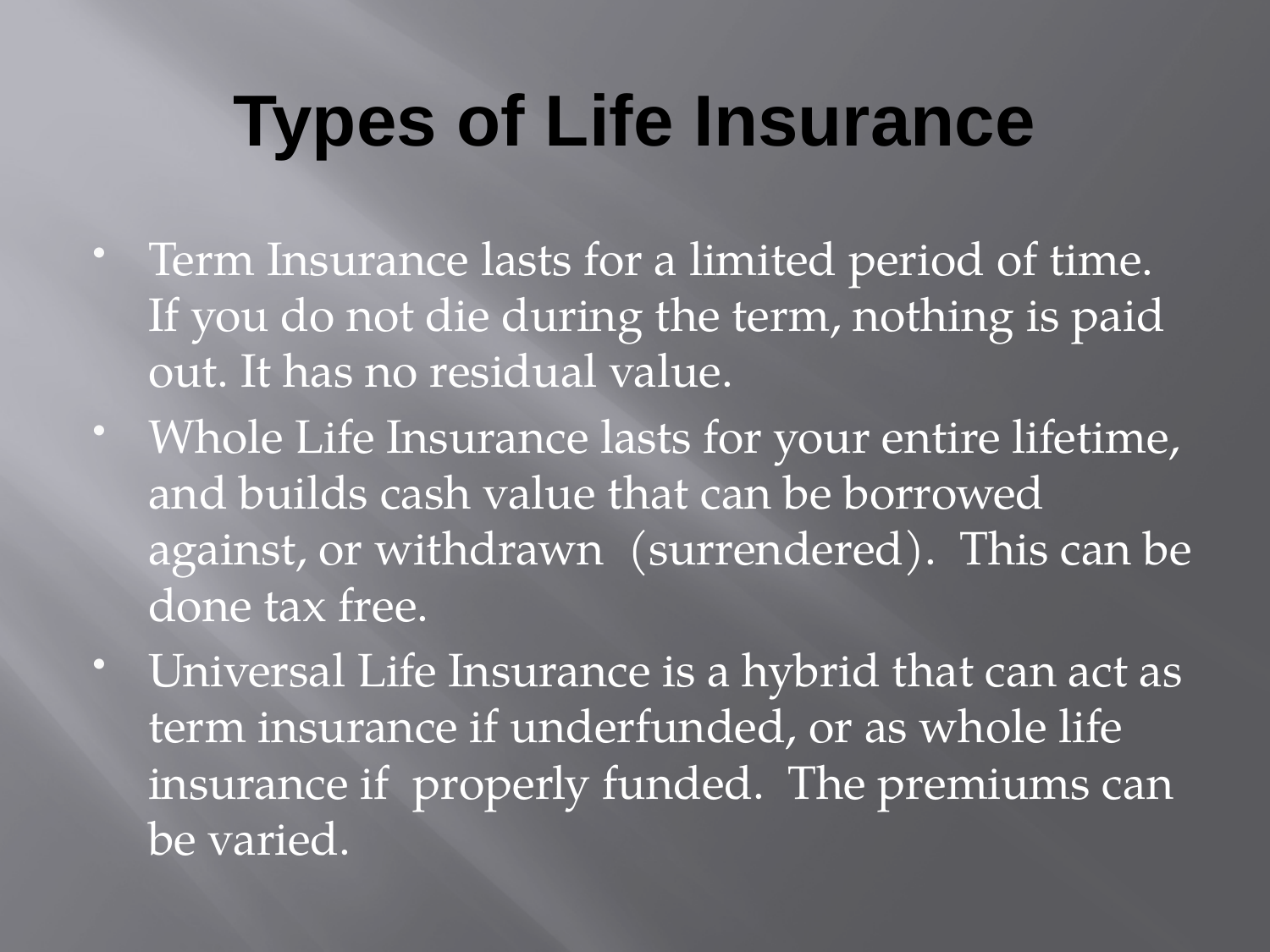

# Types of Life Insurance
Term Insurance lasts for a limited period of time.  If you do not die during the term, nothing is paid out. It has no residual value.
Whole Life Insurance lasts for your entire lifetime, and builds cash value that can be borrowed against, or withdrawn  (surrendered).  This can be done tax free.
Universal Life Insurance is a hybrid that can act as term insurance if underfunded, or as whole life insurance if  properly funded.  The premiums can be varied.